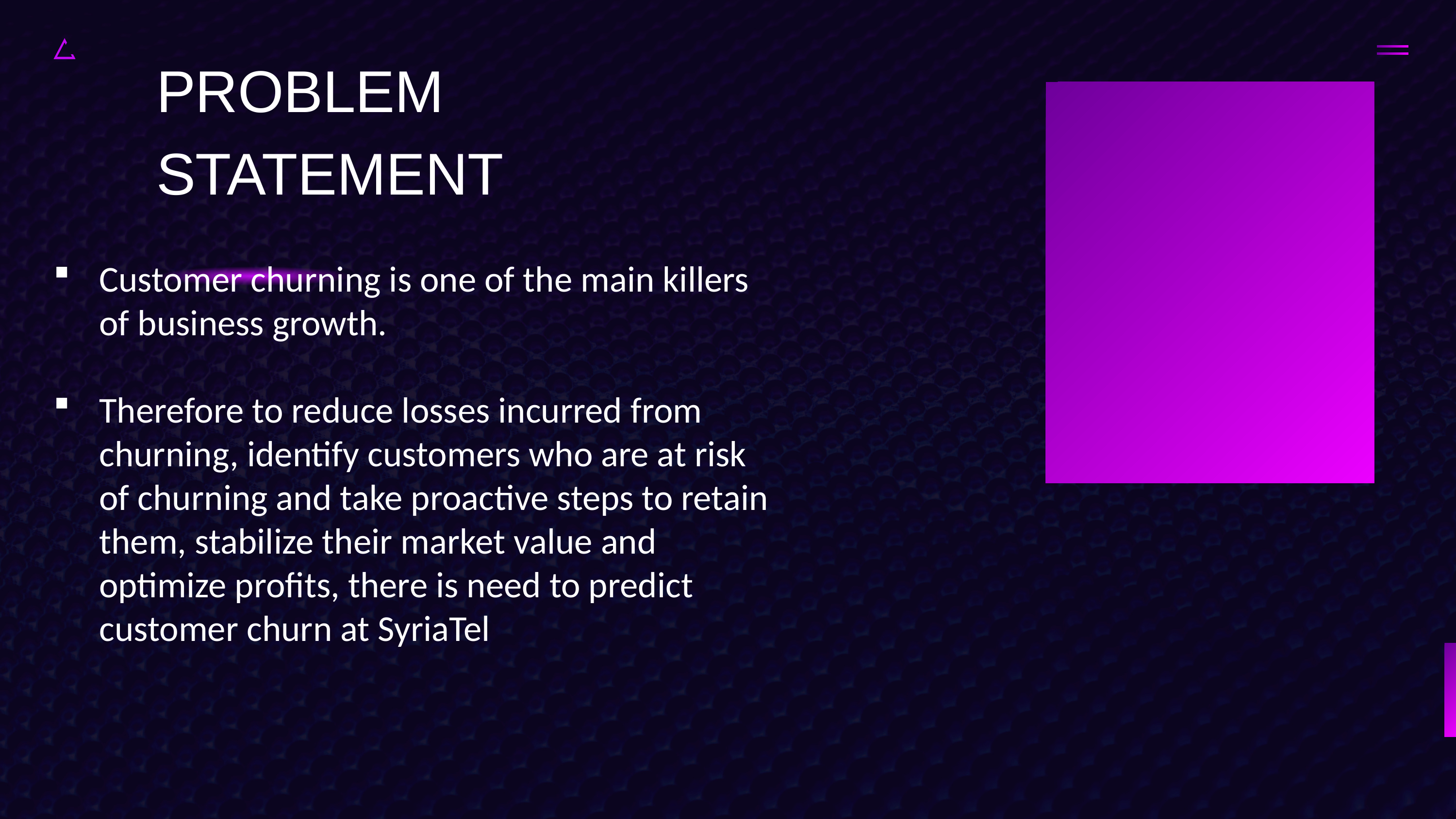

PROBLEM STATEMENT

Customer churning is one of the main killers of business growth.

Therefore to reduce losses incurred from churning, identify customers who are at risk of churning and take proactive steps to retain them, stabilize their market value and optimize profits, there is need to predict customer churn at SyriaTel